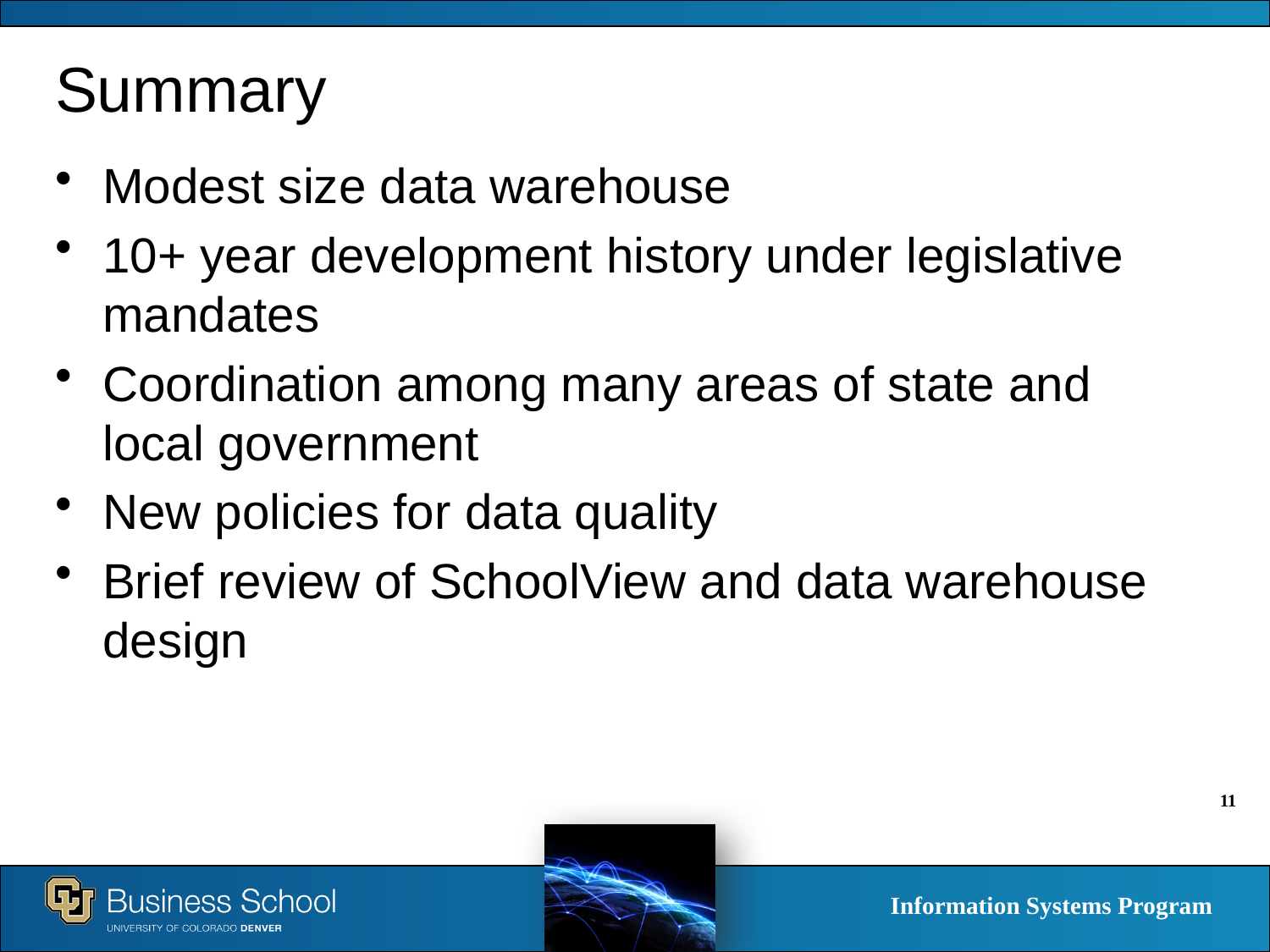

# Summary
Modest size data warehouse
10+ year development history under legislative mandates
Coordination among many areas of state and local government
New policies for data quality
Brief review of SchoolView and data warehouse design